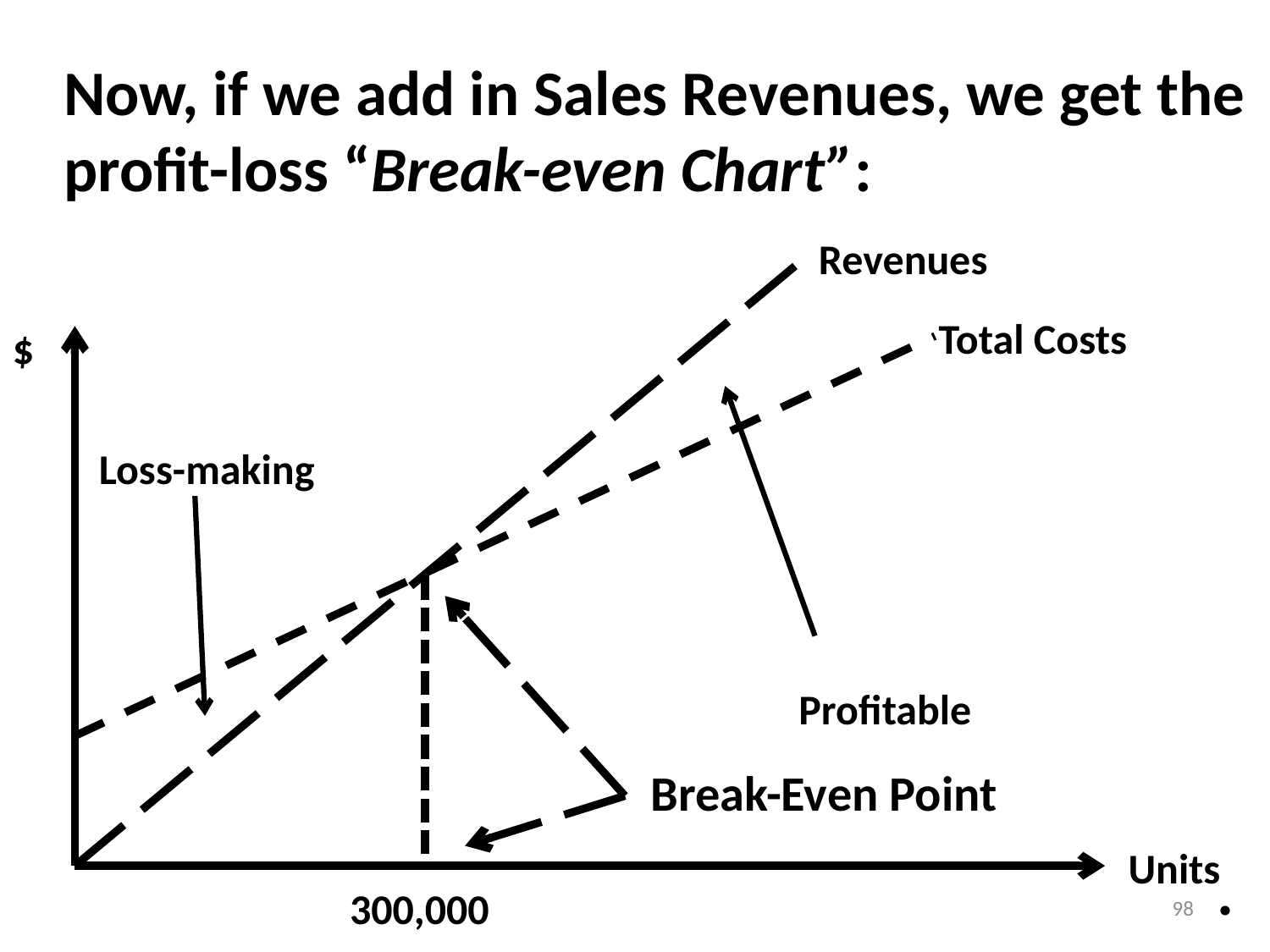

Now, if we add in Sales Revenues, we get the
profit-loss “Break-even Chart”:
Revenues
Total Costs
$
Loss-making
Profitable
Break-Even Point
Units
.
300,000
98